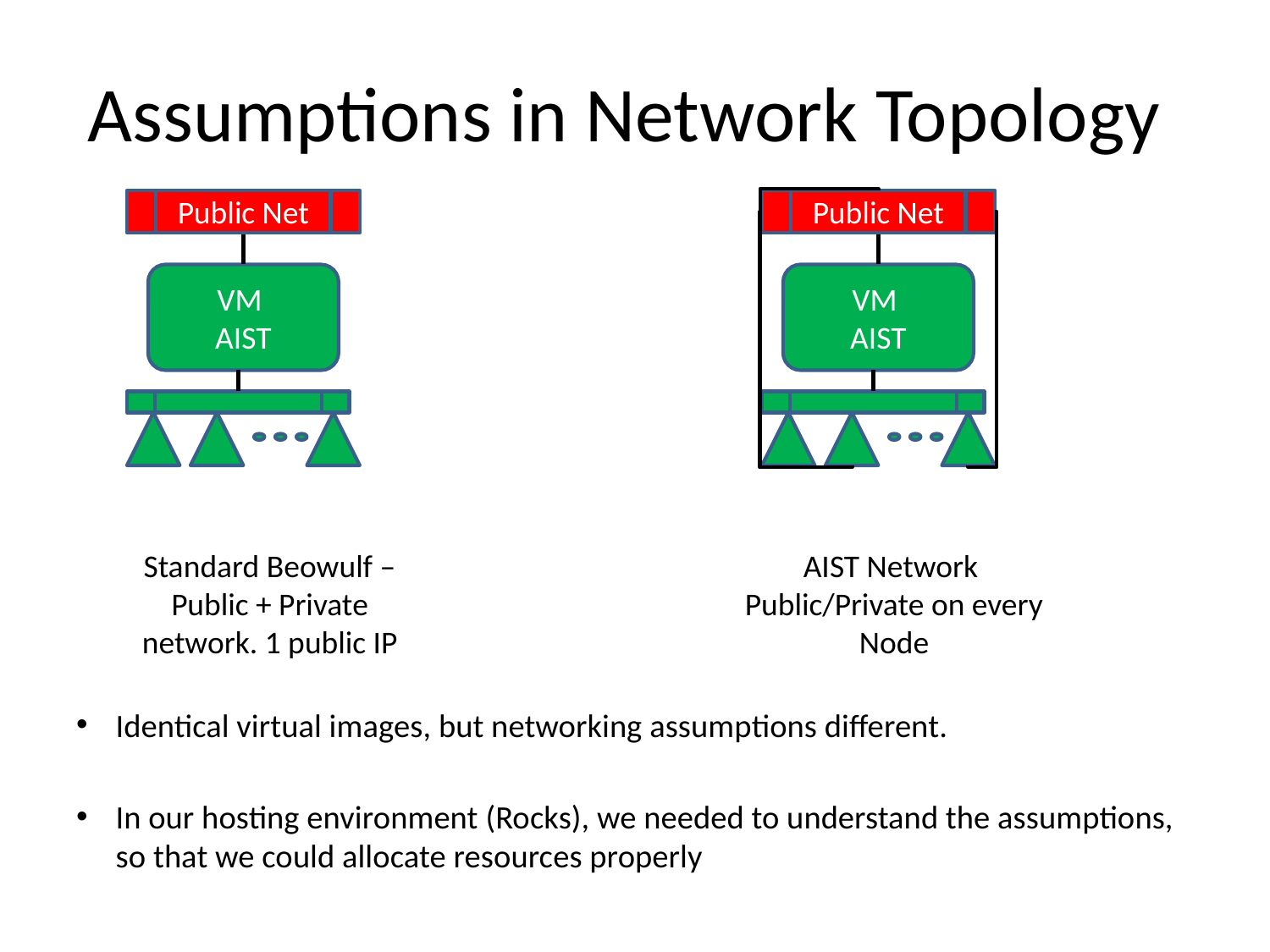

# Assumptions in Network Topology
Public Net
Public Net
VM
AIST
VM
AIST

Standard Beowulf – Public + Private network. 1 public IP
AIST Network
Public/Private on every Node
Identical virtual images, but networking assumptions different.

In our hosting environment (Rocks), we needed to understand the assumptions, so that we could allocate resources properly